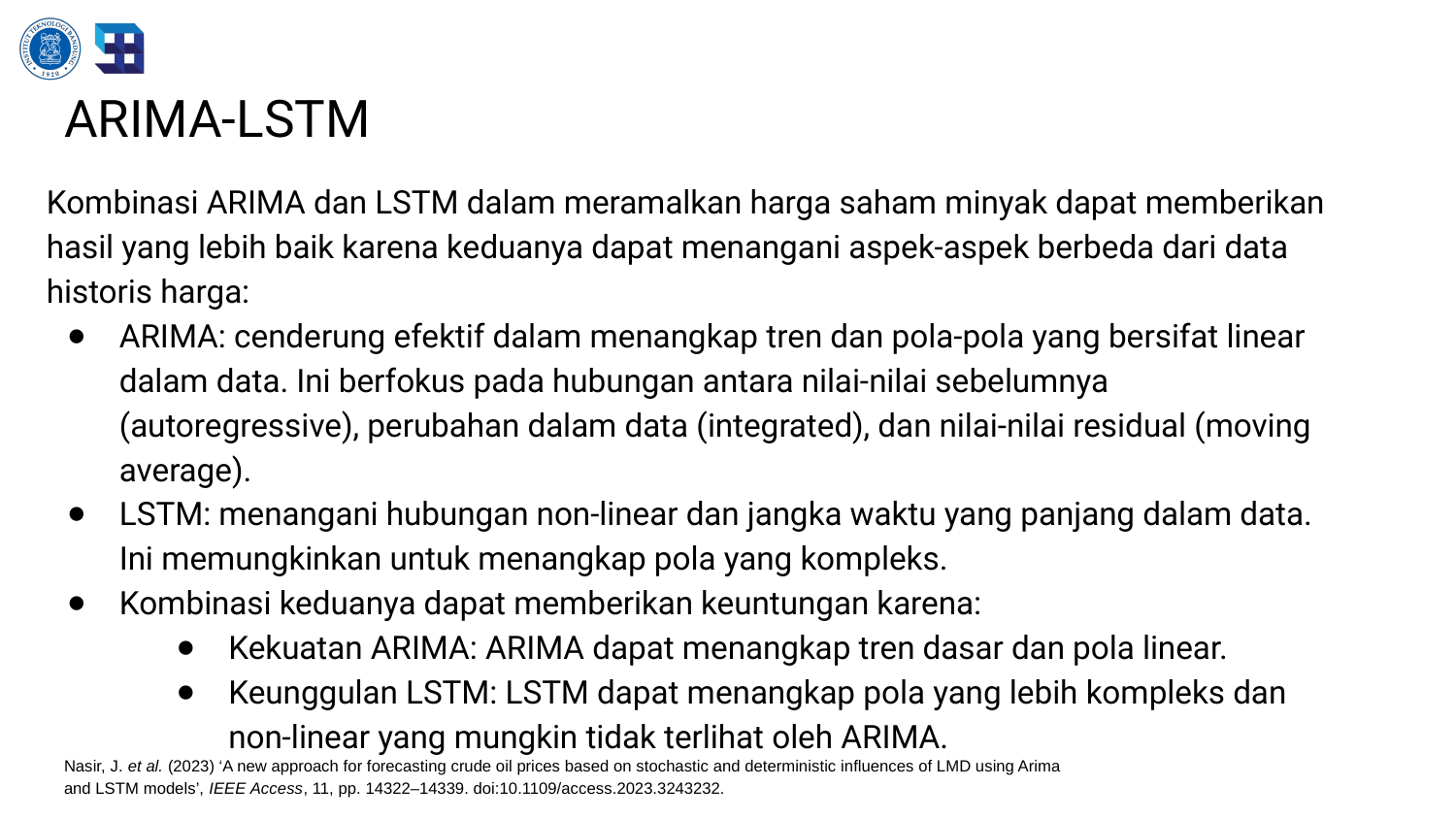

# ARIMA-LSTM
Kombinasi ARIMA dan LSTM dalam meramalkan harga saham minyak dapat memberikan hasil yang lebih baik karena keduanya dapat menangani aspek-aspek berbeda dari data historis harga:
ARIMA: cenderung efektif dalam menangkap tren dan pola-pola yang bersifat linear dalam data. Ini berfokus pada hubungan antara nilai-nilai sebelumnya (autoregressive), perubahan dalam data (integrated), dan nilai-nilai residual (moving average).
LSTM: menangani hubungan non-linear dan jangka waktu yang panjang dalam data. Ini memungkinkan untuk menangkap pola yang kompleks.
Kombinasi keduanya dapat memberikan keuntungan karena:
Kekuatan ARIMA: ARIMA dapat menangkap tren dasar dan pola linear.
Keunggulan LSTM: LSTM dapat menangkap pola yang lebih kompleks dan non-linear yang mungkin tidak terlihat oleh ARIMA.
Nasir, J. et al. (2023) ‘A new approach for forecasting crude oil prices based on stochastic and deterministic influences of LMD using Arima and LSTM models’, IEEE Access, 11, pp. 14322–14339. doi:10.1109/access.2023.3243232.